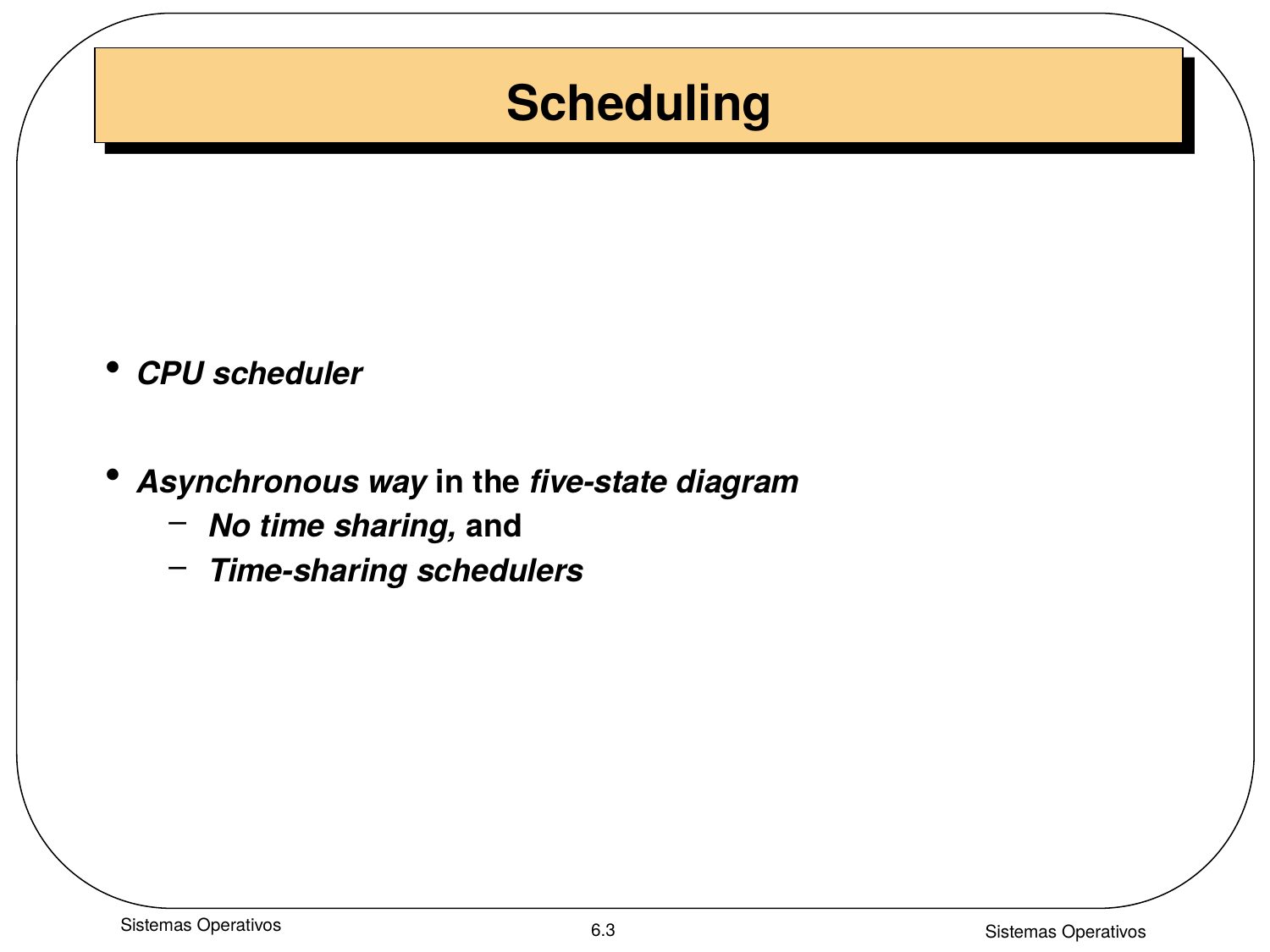

# Scheduling

CPU scheduler

Asynchronous way in the five-state diagram
No time sharing, and
Time-sharing schedulers

Sistemas Operativos